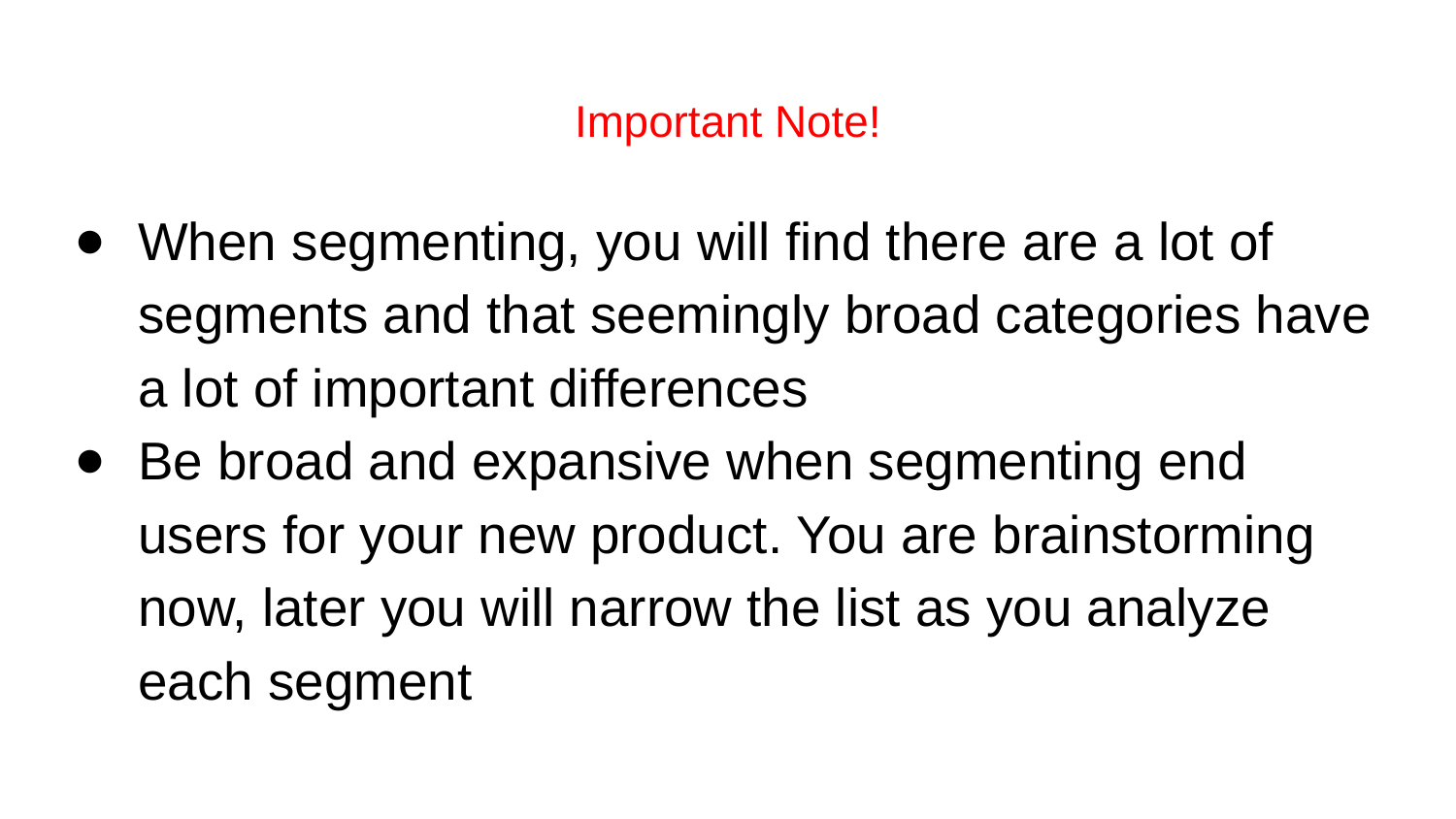

# Important Note!

When segmenting, you will find there are a lot of segments and that seemingly broad categories have a lot of important differences
Be broad and expansive when segmenting end users for your new product. You are brainstorming now, later you will narrow the list as you analyze each segment